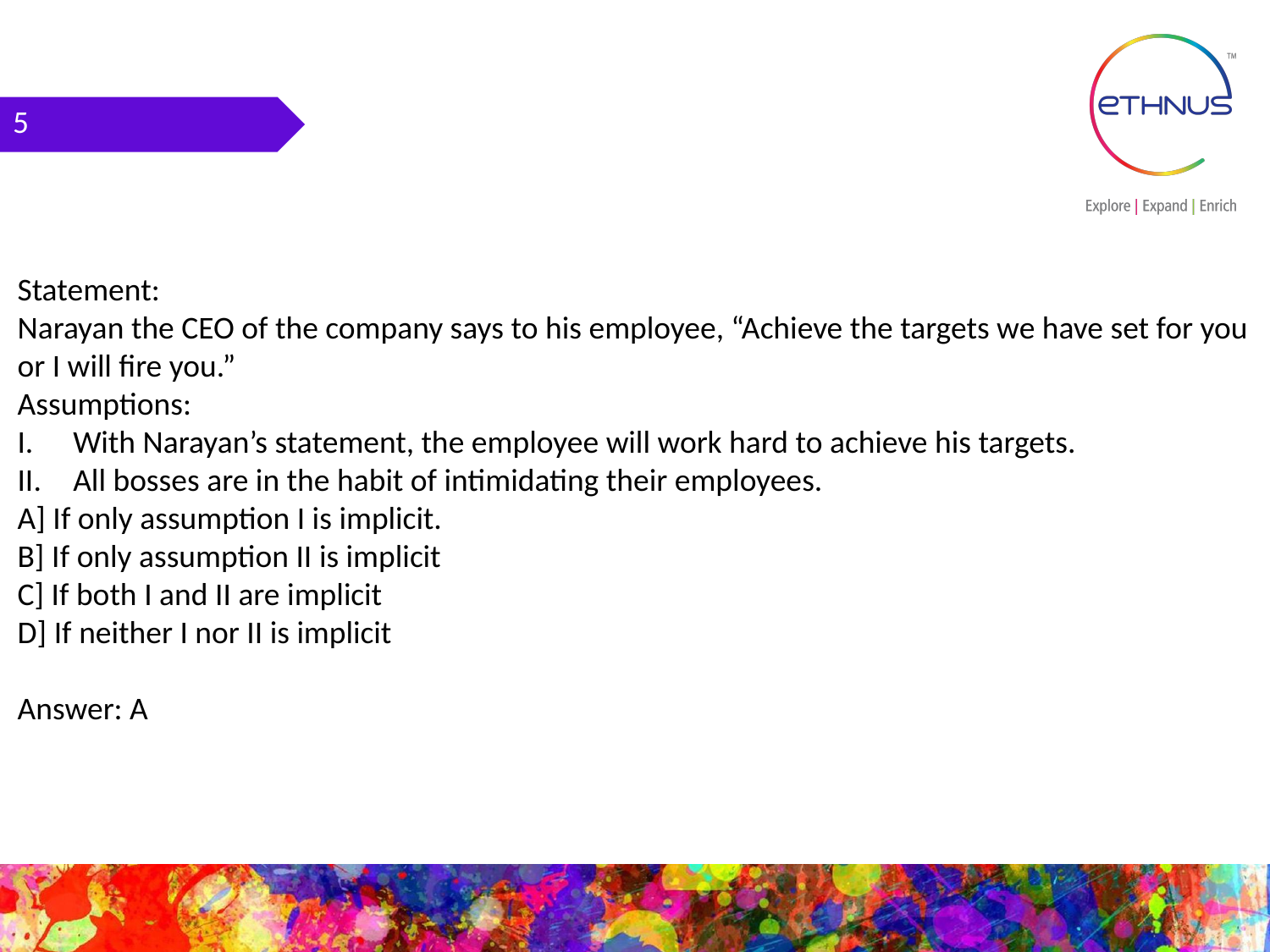

5
Statement:
Narayan the CEO of the company says to his employee, “Achieve the targets we have set for you or I will fire you.”
Assumptions:
With Narayan’s statement, the employee will work hard to achieve his targets.
All bosses are in the habit of intimidating their employees.
A] If only assumption I is implicit.
B] If only assumption II is implicit
C] If both I and II are implicit
D] If neither I nor II is implicit

Answer: A